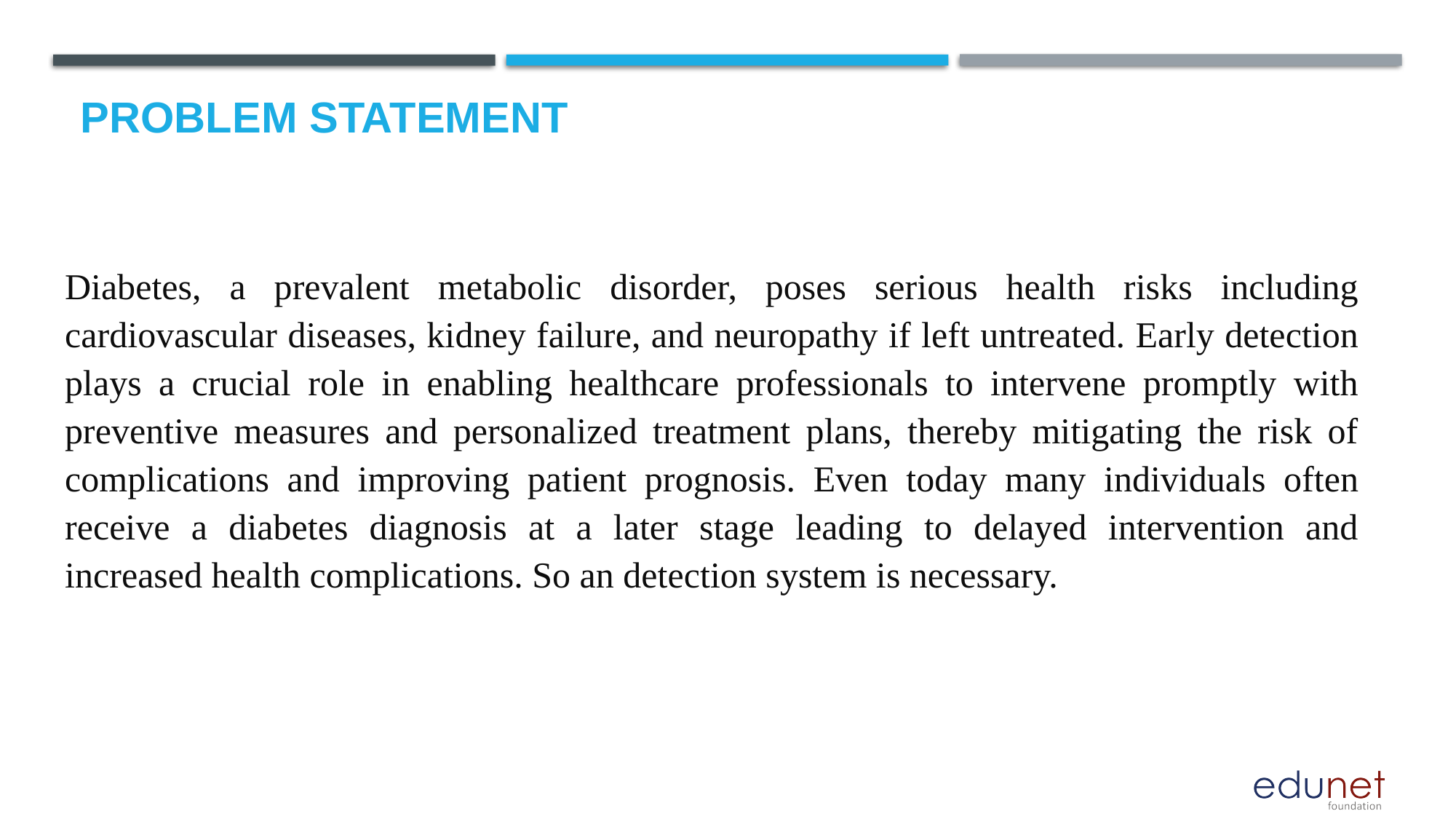

# Problem Statement
Diabetes, a prevalent metabolic disorder, poses serious health risks including cardiovascular diseases, kidney failure, and neuropathy if left untreated. Early detection plays a crucial role in enabling healthcare professionals to intervene promptly with preventive measures and personalized treatment plans, thereby mitigating the risk of complications and improving patient prognosis. Even today many individuals often receive a diabetes diagnosis at a later stage leading to delayed intervention and increased health complications. So an detection system is necessary.